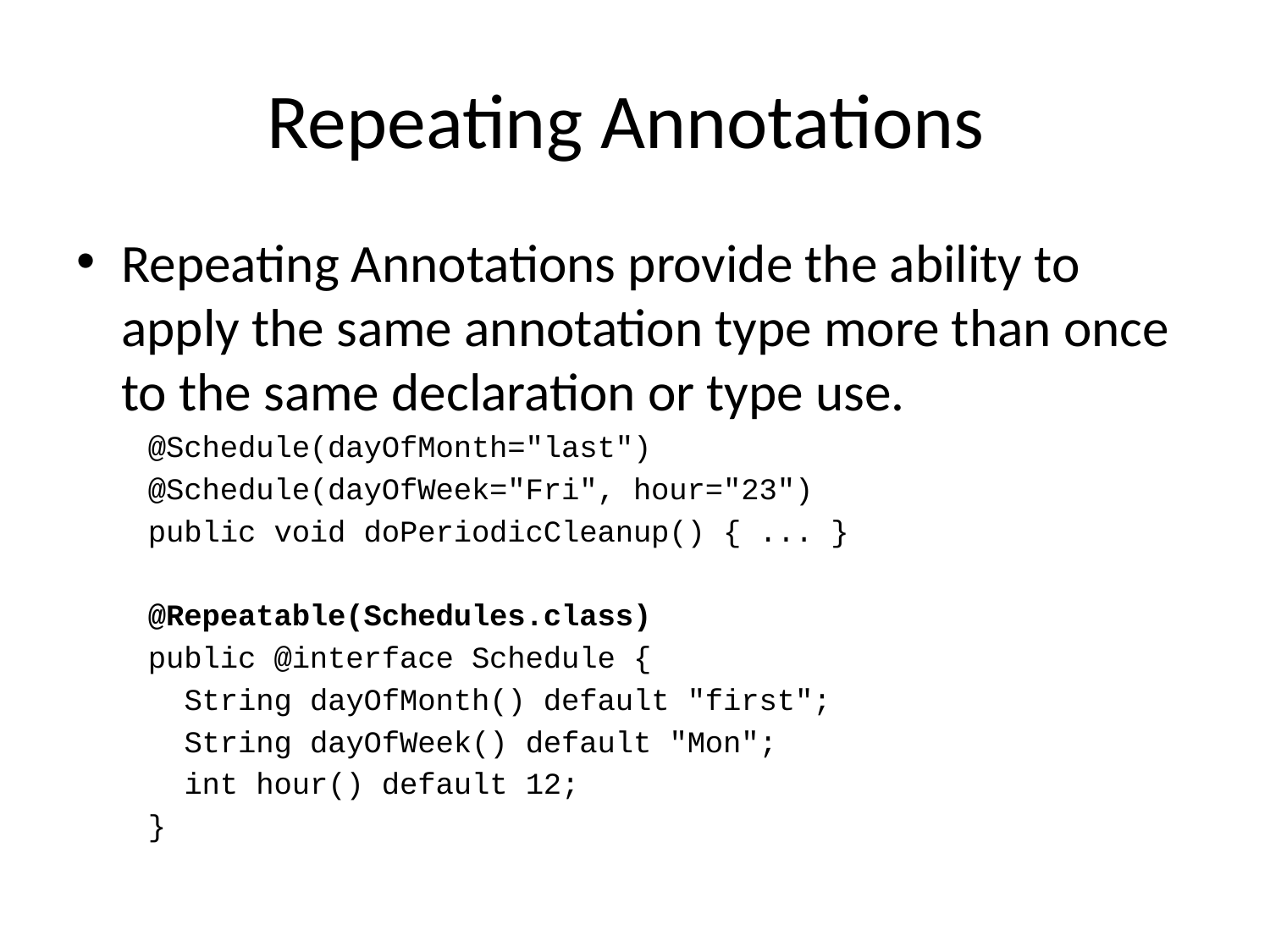

# Repeating Annotations
Repeating Annotations provide the ability to apply the same annotation type more than once to the same declaration or type use.
    @Schedule(dayOfMonth="last")
    @Schedule(dayOfWeek="Fri", hour="23")
    public void doPeriodicCleanup() { ... }

    @Repeatable(Schedules.class)
    public @interface Schedule {
      String dayOfMonth() default "first";
      String dayOfWeek() default "Mon";
      int hour() default 12;
    }